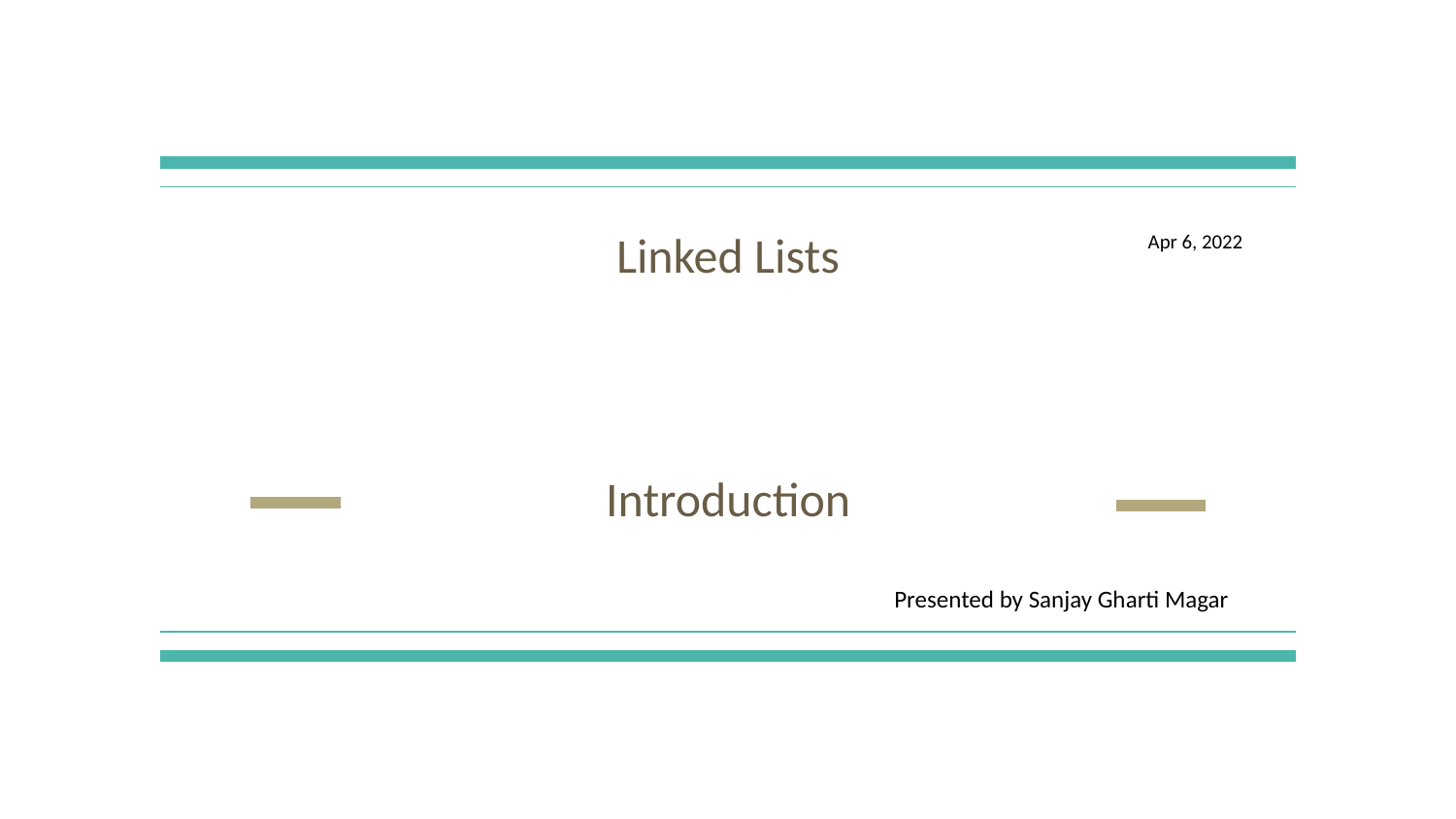

Linked Lists
Apr 6, 2022
Introduction
Presented by Sanjay Gharti Magar